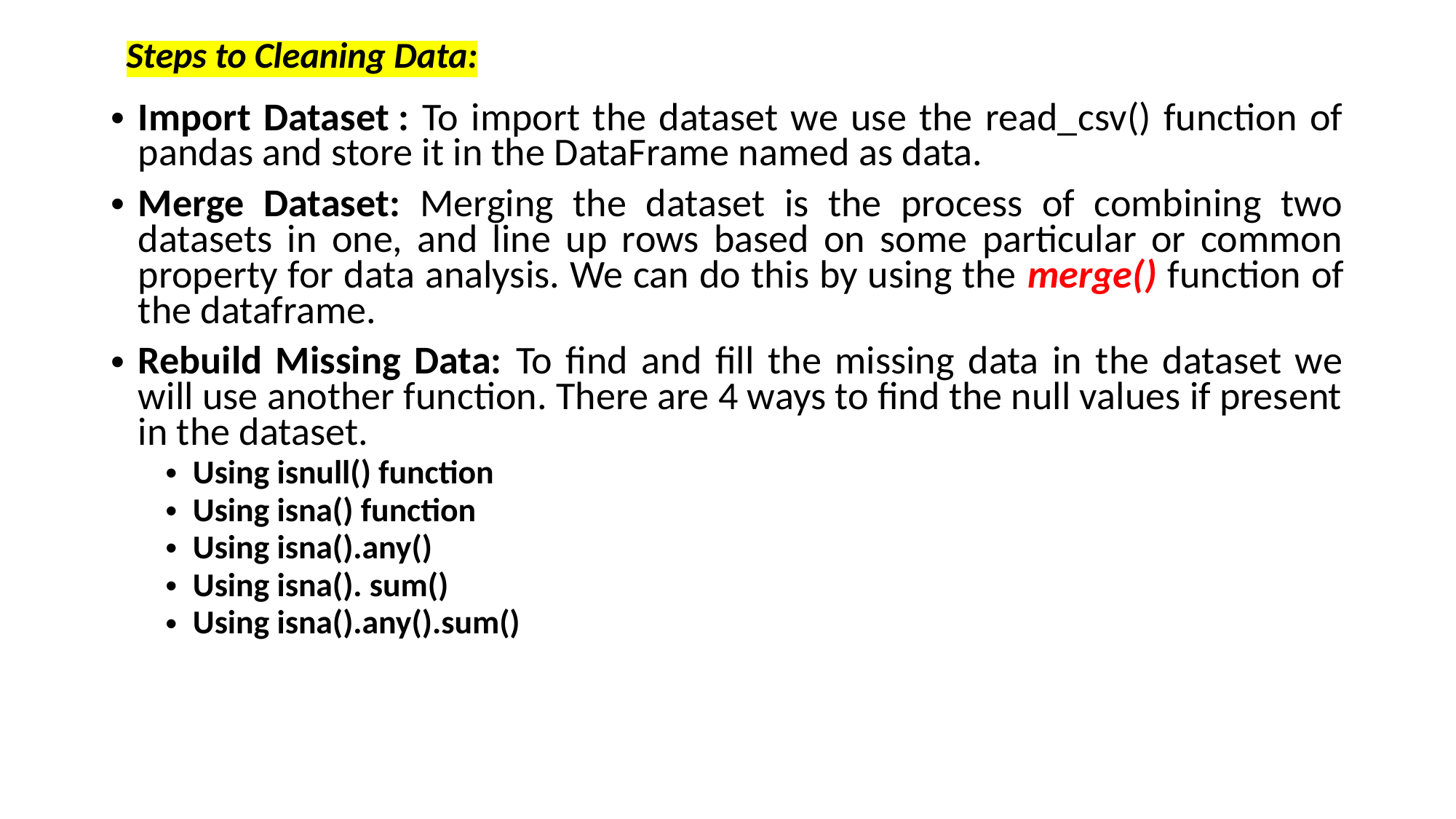

Steps to Cleaning Data:
Import Dataset : To import the dataset we use the read_csv() function of pandas and store it in the DataFrame named as data.
Merge Dataset: Merging the dataset is the process of combining two datasets in one, and line up rows based on some particular or common property for data analysis. We can do this by using the merge() function of the dataframe.
Rebuild Missing Data: To find and fill the missing data in the dataset we will use another function. There are 4 ways to find the null values if present in the dataset.
Using isnull() function
Using isna() function
Using isna().any()
Using isna(). sum()
Using isna().any().sum()